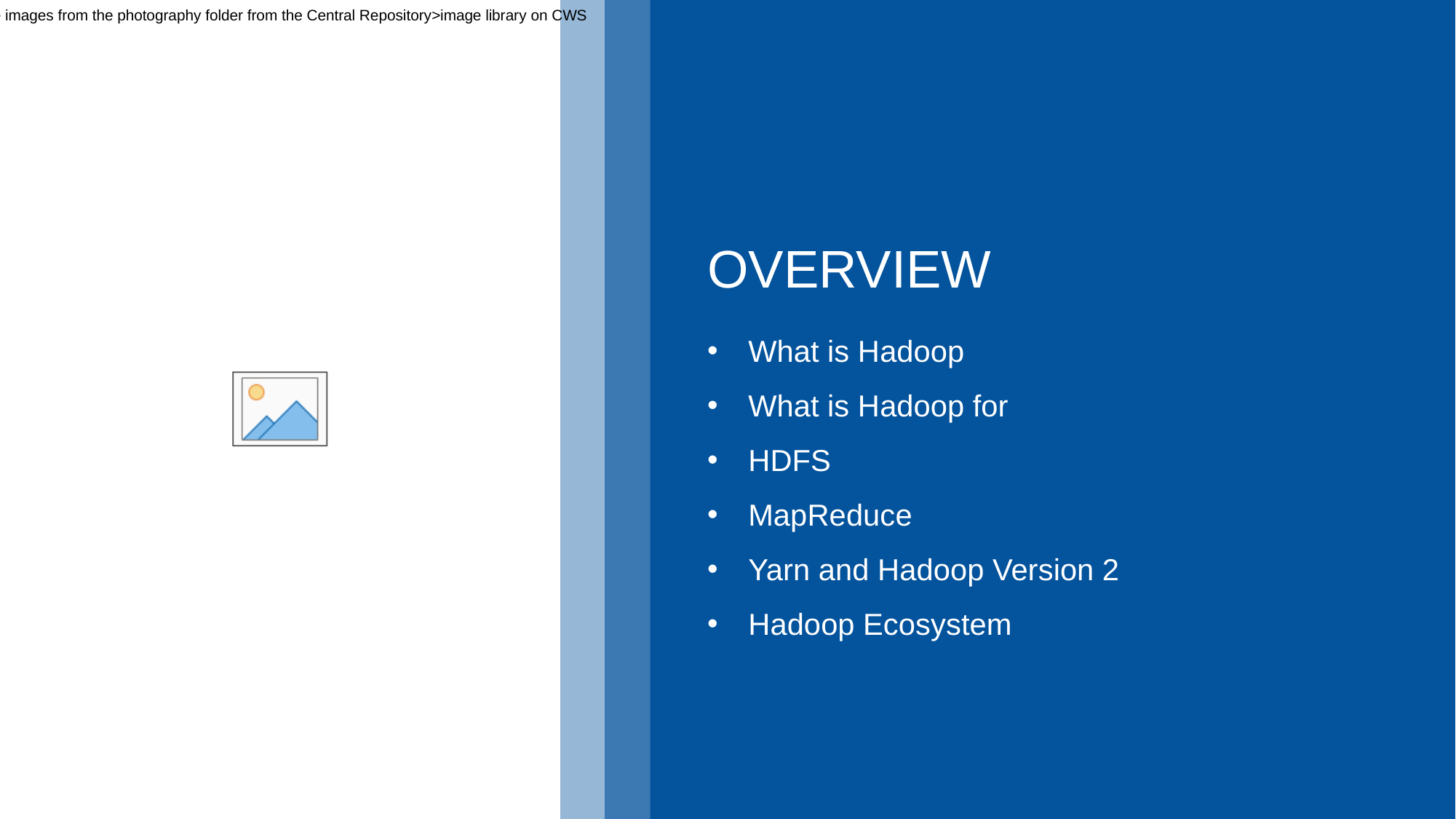

# Overview
What is Hadoop
What is Hadoop for
HDFS
MapReduce
Yarn and Hadoop Version 2
Hadoop Ecosystem